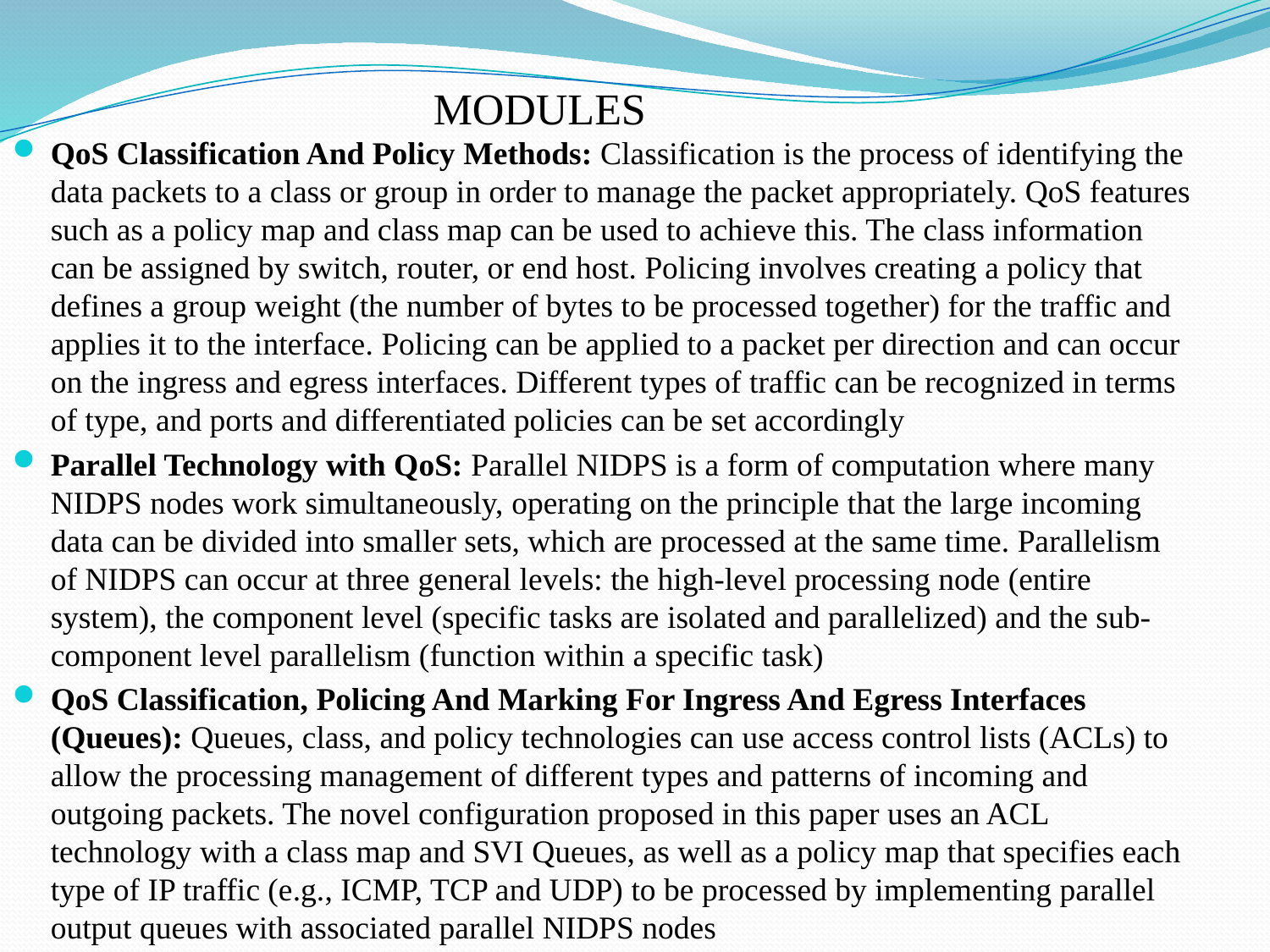

MODULES
QoS Classification And Policy Methods: Classification is the process of identifying the data packets to a class or group in order to manage the packet appropriately. QoS features such as a policy map and class map can be used to achieve this. The class information can be assigned by switch, router, or end host. Policing involves creating a policy that defines a group weight (the number of bytes to be processed together) for the traffic and applies it to the interface. Policing can be applied to a packet per direction and can occur on the ingress and egress interfaces. Different types of traffic can be recognized in terms of type, and ports and differentiated policies can be set accordingly
Parallel Technology with QoS: Parallel NIDPS is a form of computation where many NIDPS nodes work simultaneously, operating on the principle that the large incoming data can be divided into smaller sets, which are processed at the same time. Parallelism of NIDPS can occur at three general levels: the high-level processing node (entire system), the component level (specific tasks are isolated and parallelized) and the sub-component level parallelism (function within a specific task)
QoS Classification, Policing And Marking For Ingress And Egress Interfaces (Queues): Queues, class, and policy technologies can use access control lists (ACLs) to allow the processing management of different types and patterns of incoming and outgoing packets. The novel configuration proposed in this paper uses an ACL technology with a class map and SVI Queues, as well as a policy map that specifies each type of IP traffic (e.g., ICMP, TCP and UDP) to be processed by implementing parallel output queues with associated parallel NIDPS nodes